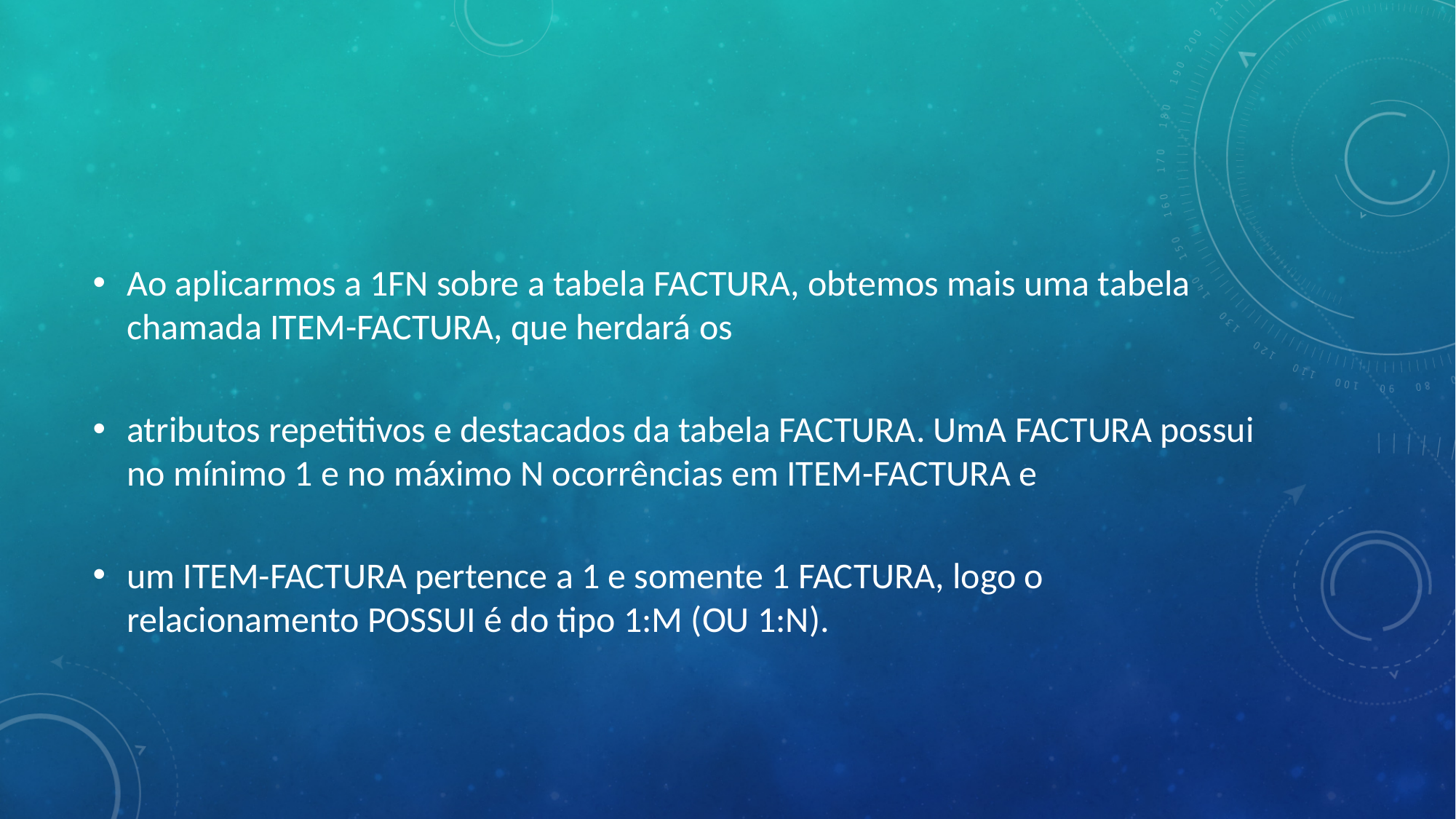

#
Ao aplicarmos a 1FN sobre a tabela FACTURA, obtemos mais uma tabela chamada ITEM-FACTURA, que herdará os
atributos repetitivos e destacados da tabela FACTURA. UmA FACTURA possui no mínimo 1 e no máximo N ocorrências em ITEM-FACTURA e
um ITEM-FACTURA pertence a 1 e somente 1 FACTURA, logo o relacionamento POSSUI é do tipo 1:M (OU 1:N).